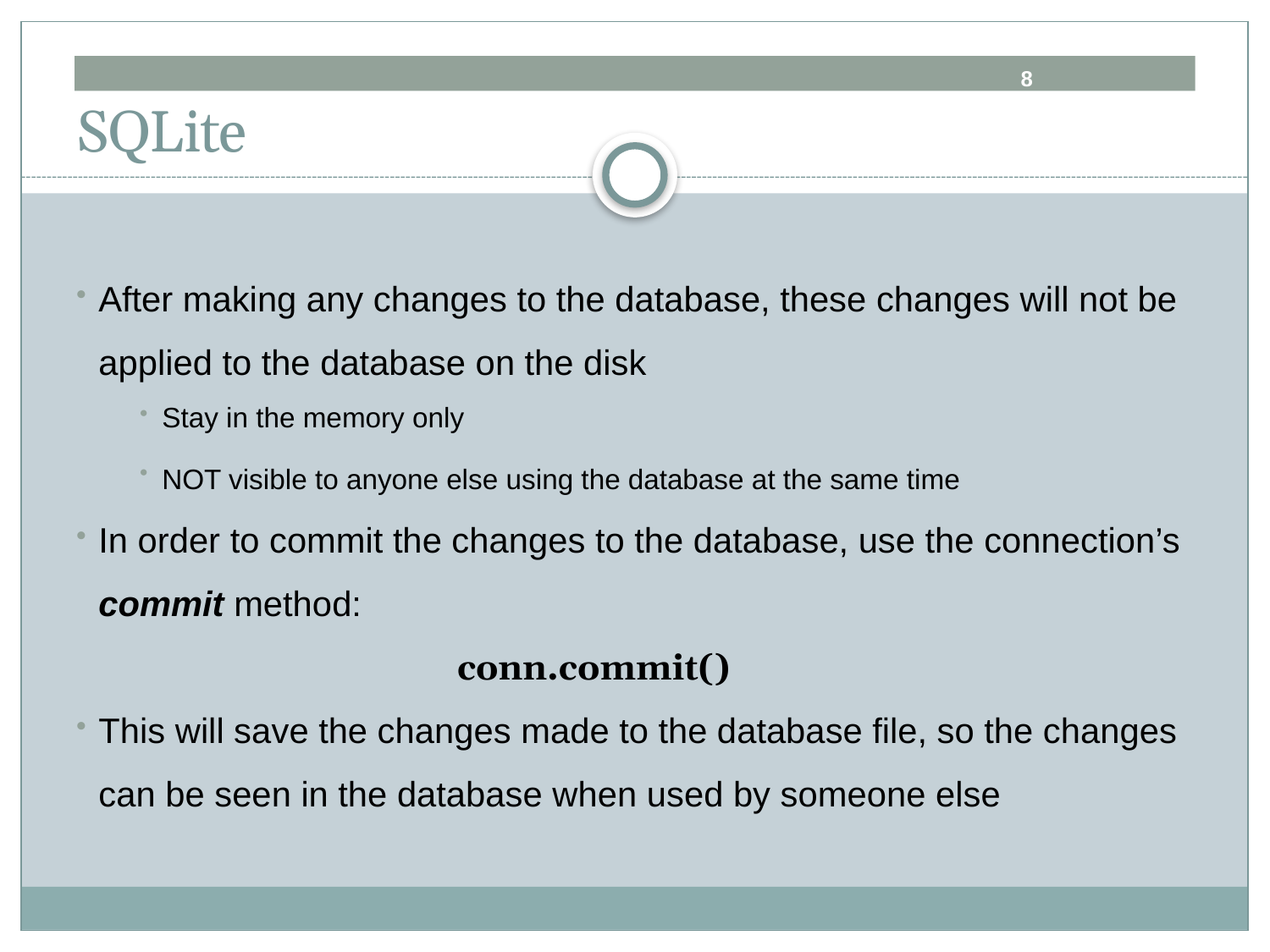

8
# SQLite
After making any changes to the database, these changes will not be applied to the database on the disk
Stay in the memory only
NOT visible to anyone else using the database at the same time
In order to commit the changes to the database, use the connection’s commit method:
				conn.commit()
This will save the changes made to the database file, so the changes can be seen in the database when used by someone else